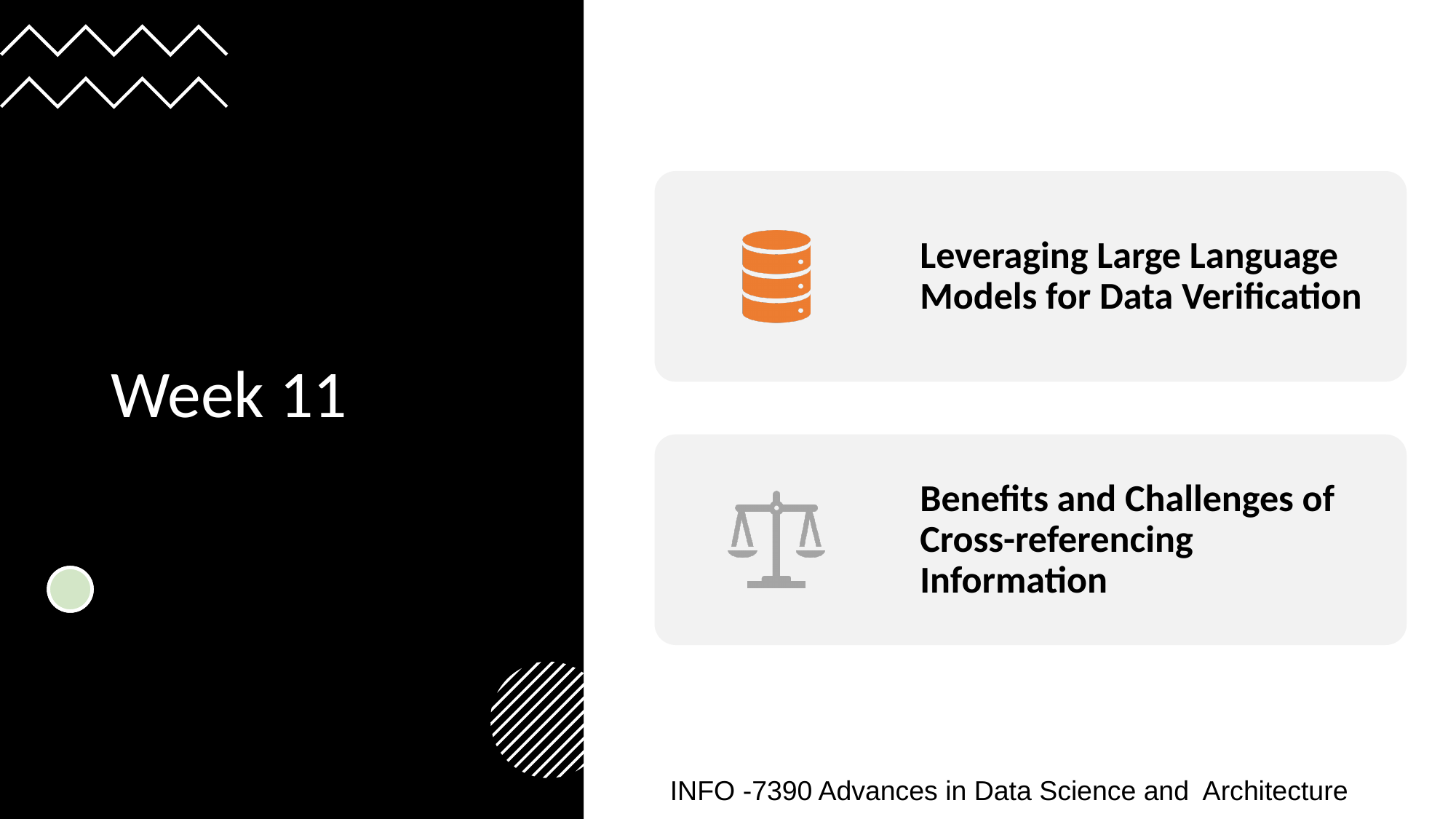

Leveraging Large Language Models for Data Verification
Benefits and Challenges of Cross-referencing Information
# Week 11

INFO -7390 Advances in Data Science and  Architecture